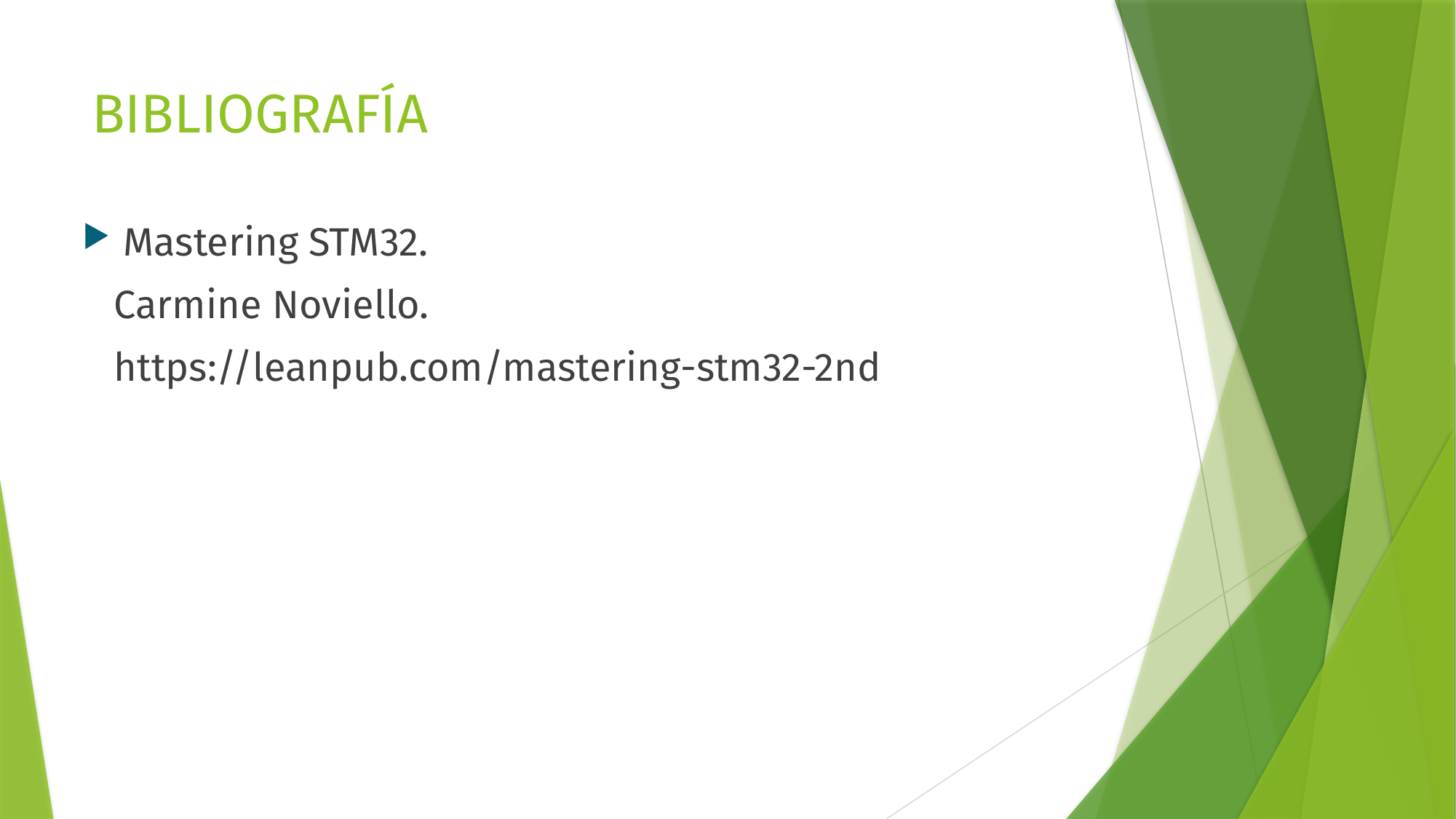

# BIBLIOGRAFÍA
Mastering STM32.
   Carmine Noviello.
   https://leanpub.com/mastering-stm32-2nd